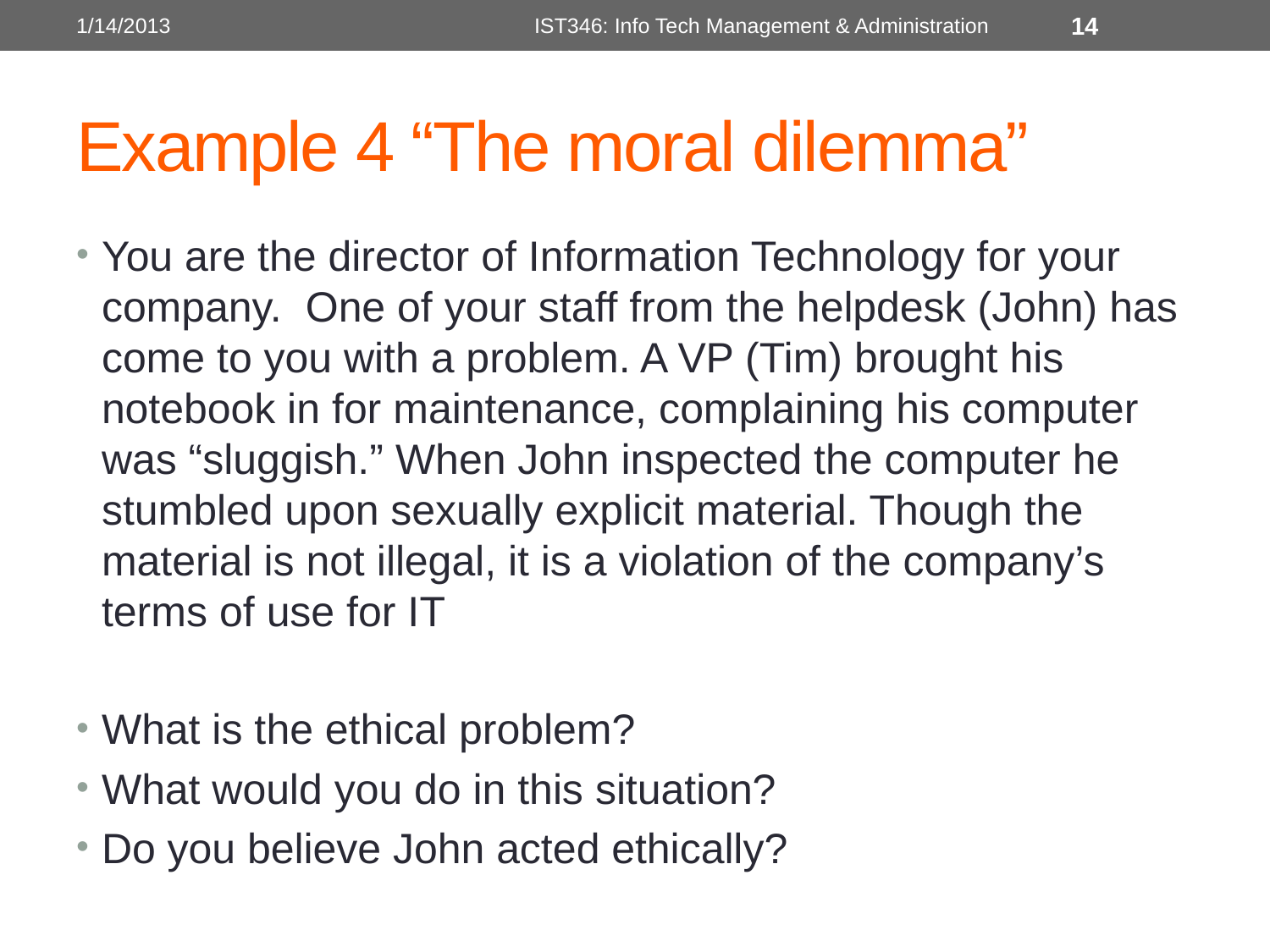

1/14/2013
IST346: Info Tech Management & Administration
14
# Example 4 “The moral dilemma”
You are the director of Information Technology for your company.  One of your staff from the helpdesk (John) has come to you with a problem. A VP (Tim) brought his notebook in for maintenance, complaining his computer was “sluggish.” When John inspected the computer he stumbled upon sexually explicit material. Though the material is not illegal, it is a violation of the company’s terms of use for IT

What is the ethical problem?
What would you do in this situation?
Do you believe John acted ethically?